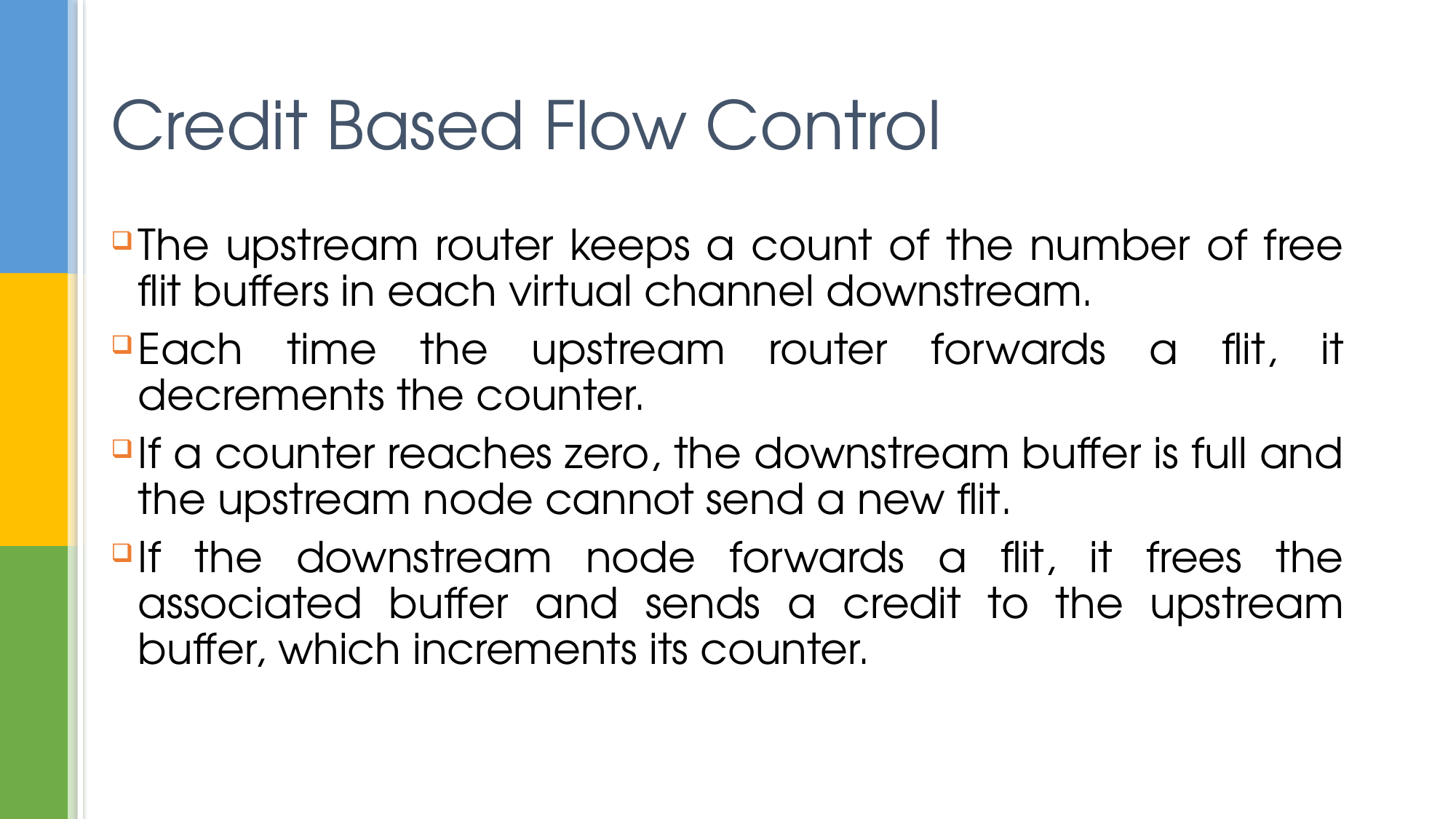

# Credit Based Flow Control
The upstream router keeps a count of the number of free flit buffers in each virtual channel downstream.
Each time the upstream router forwards a flit, it decrements the counter.
If a counter reaches zero, the downstream buffer is full and the upstream node cannot send a new flit.
If the downstream node forwards a flit, it frees the associated buffer and sends a credit to the upstream buffer, which increments its counter.